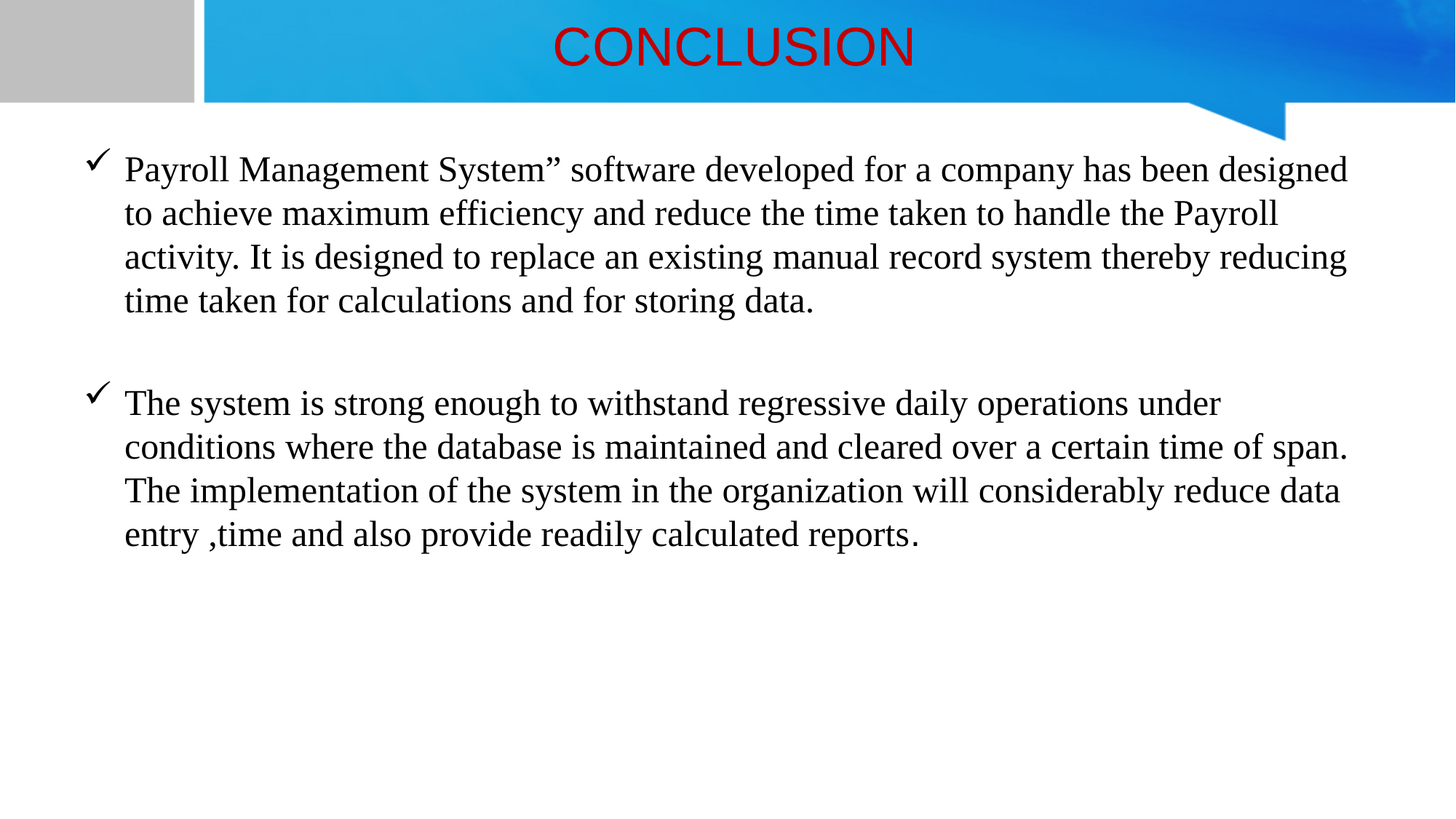

# CONCLUSION
Payroll Management System” software developed for a company has been designed to achieve maximum efficiency and reduce the time taken to handle the Payroll activity. It is designed to replace an existing manual record system thereby reducing time taken for calculations and for storing data.

The system is strong enough to withstand regressive daily operations under conditions where the database is maintained and cleared over a certain time of span. The implementation of the system in the organization will considerably reduce data entry ,time and also provide readily calculated reports.